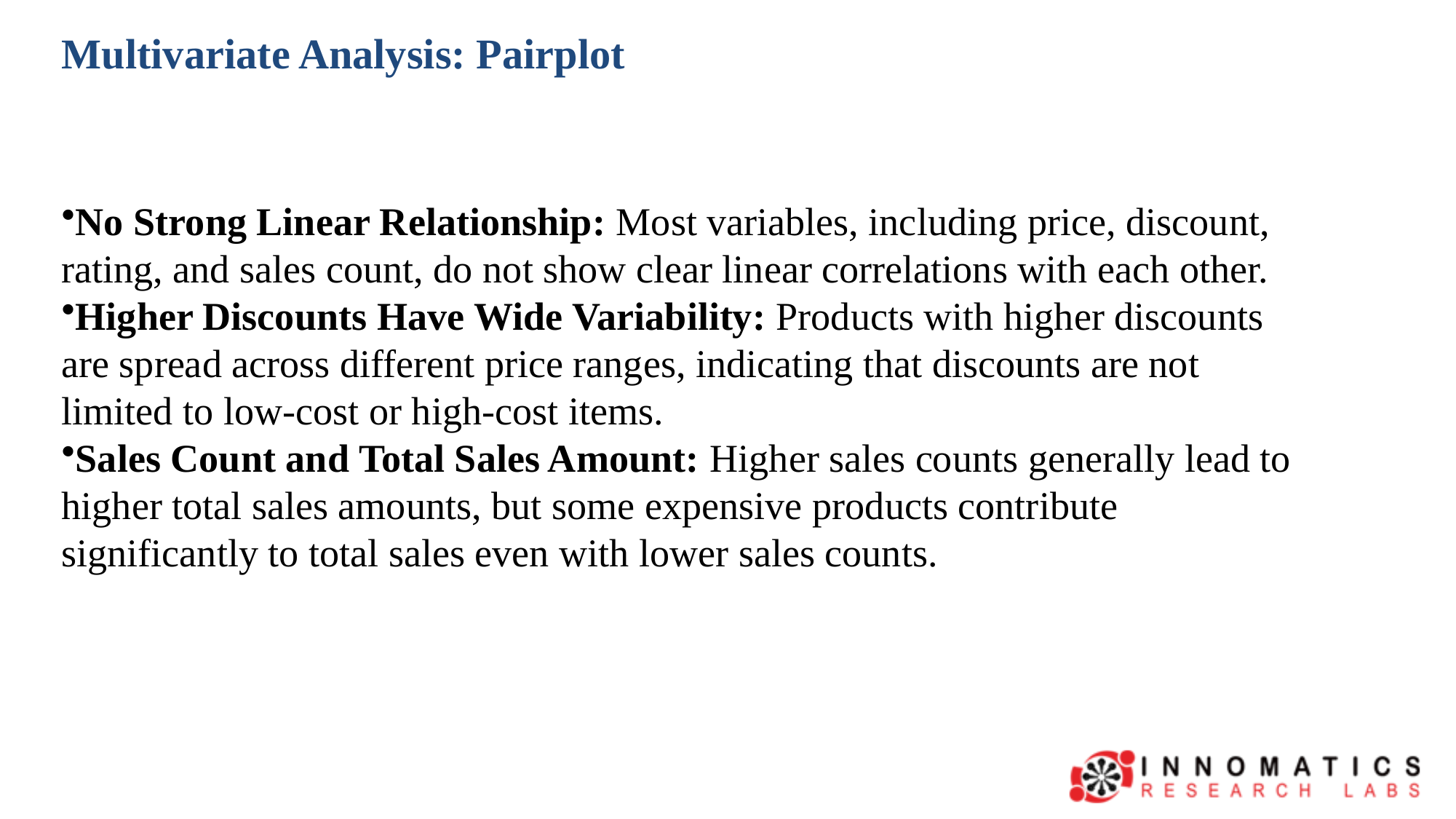

# Multivariate Analysis: Pairplot
No Strong Linear Relationship: Most variables, including price, discount, rating, and sales count, do not show clear linear correlations with each other.
Higher Discounts Have Wide Variability: Products with higher discounts are spread across different price ranges, indicating that discounts are not limited to low-cost or high-cost items.
Sales Count and Total Sales Amount: Higher sales counts generally lead to higher total sales amounts, but some expensive products contribute significantly to total sales even with lower sales counts.